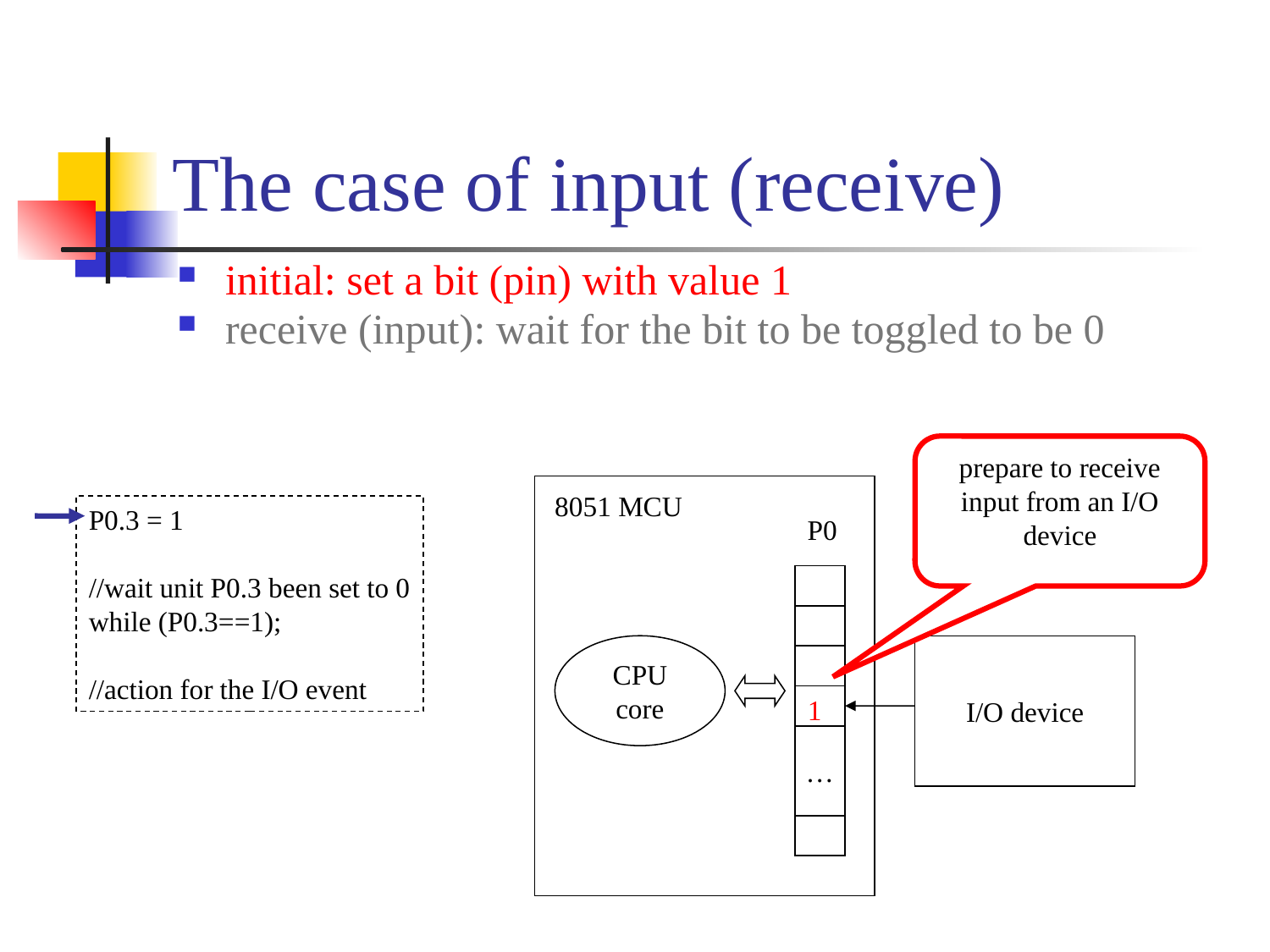

# The case of input (receive)
initial: set a bit (pin) with value 1
receive (input): wait for the bit to be toggled to be 0
prepare to receive input from an I/O device

8051 MCU
P0

…

CPU
core

I/O device

P0.3 = 1

//wait unit P0.3 been set to 0
while (P0.3==1);

//action for the I/O event

1